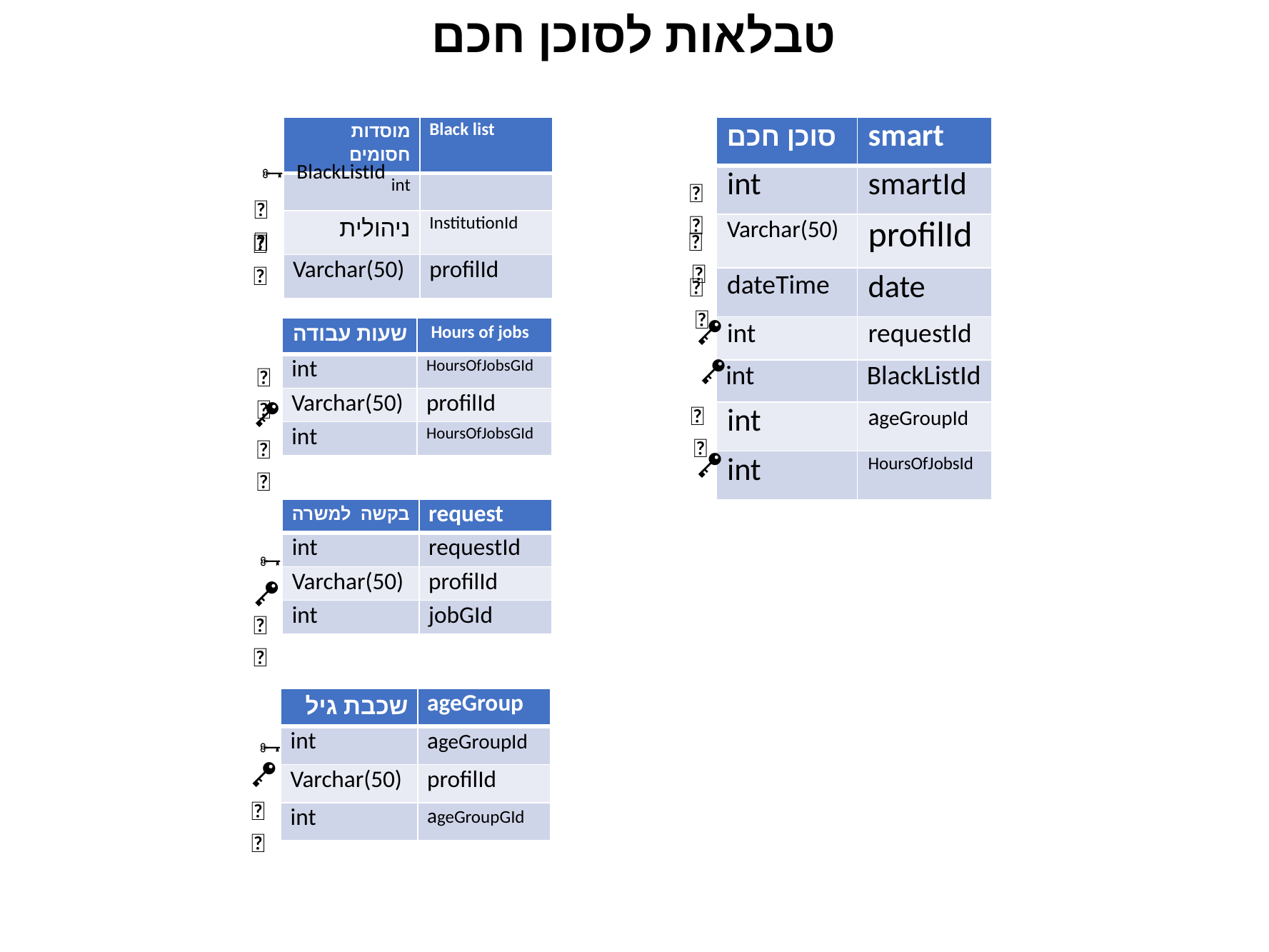

טבלאות לסוכן חכם
| מוסדות חסומים | Black list |
| --- | --- |
| int |  |
| ניהולית | InstitutionId |
| Varchar(50) | profilId |
| סוכן חכם | smart |
| --- | --- |
| int | smartId |
| Varchar(50) | profilId |
| dateTime | date |
| int | requestId |
| int | BlackListId |
| int | ageGroupId |
| int | HoursOfJobsId |
🗝
BlackListId
🗝
🔑
🔑
🔑
🔑
🔑
| שעות עבודה | Hours of jobs |
| --- | --- |
| int | HoursOfJobsGId |
| Varchar(50) | profilId |
| int | HoursOfJobsGId |
🔑
🔑
🔑
🔑
🗝
🔑
| בקשה למשרה | request |
| --- | --- |
| int | requestId |
| Varchar(50) | profilId |
| int | jobGId |
🗝
🔑
🔑
| שכבת גיל | ageGroup |
| --- | --- |
| int | ageGroupId |
| Varchar(50) | profilId |
| int | ageGroupGId |
🗝
🔑
🔑